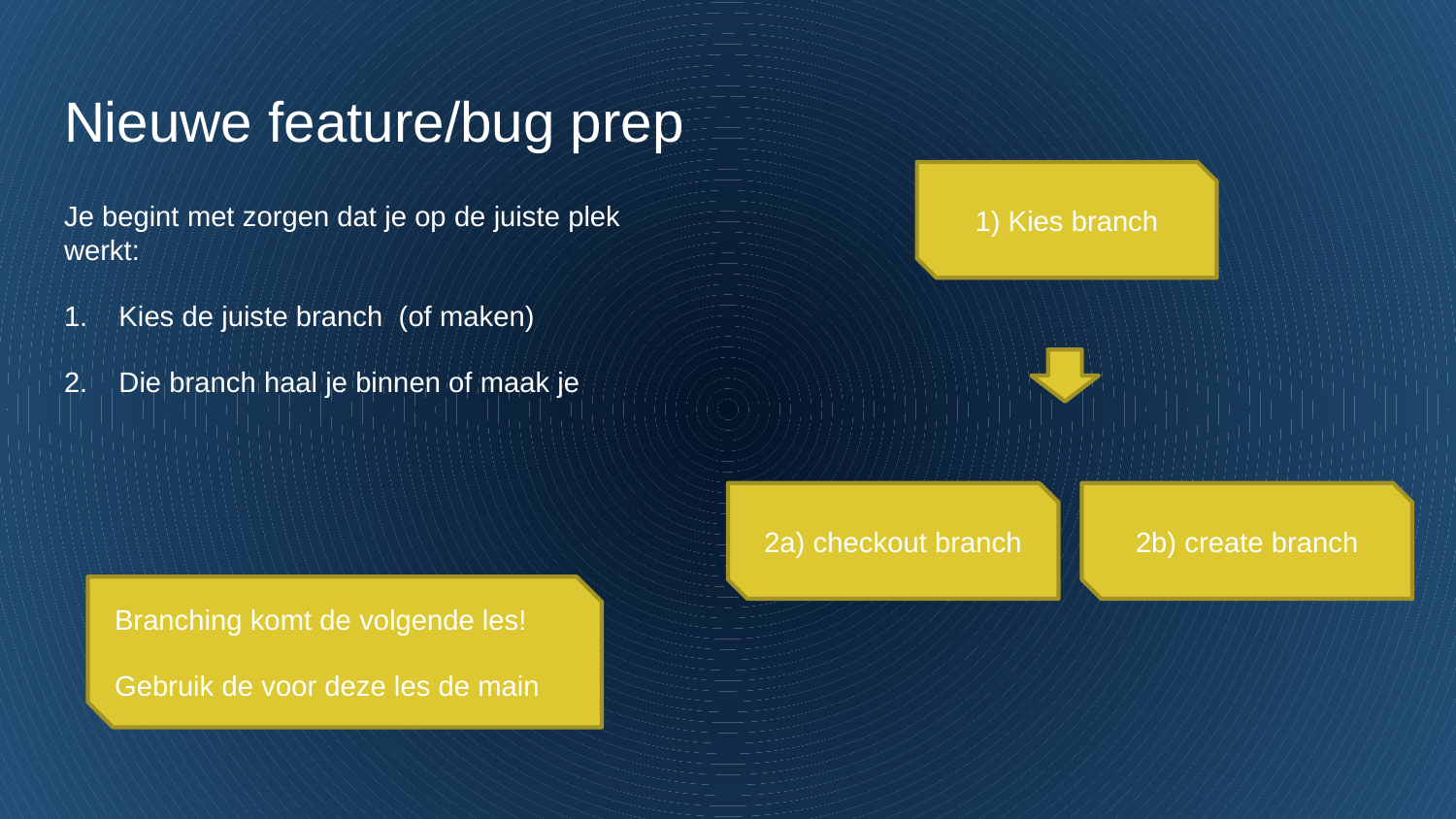

# Nieuwe feature/bug prep
1) Kies branch
Je begint met zorgen dat je op de juiste plek werkt:
Kies de juiste branch  (of maken)
Die branch haal je binnen of maak je

2a) checkout branch
2b) create branch
Branching komt de volgende les!
Gebruik de voor deze les de main